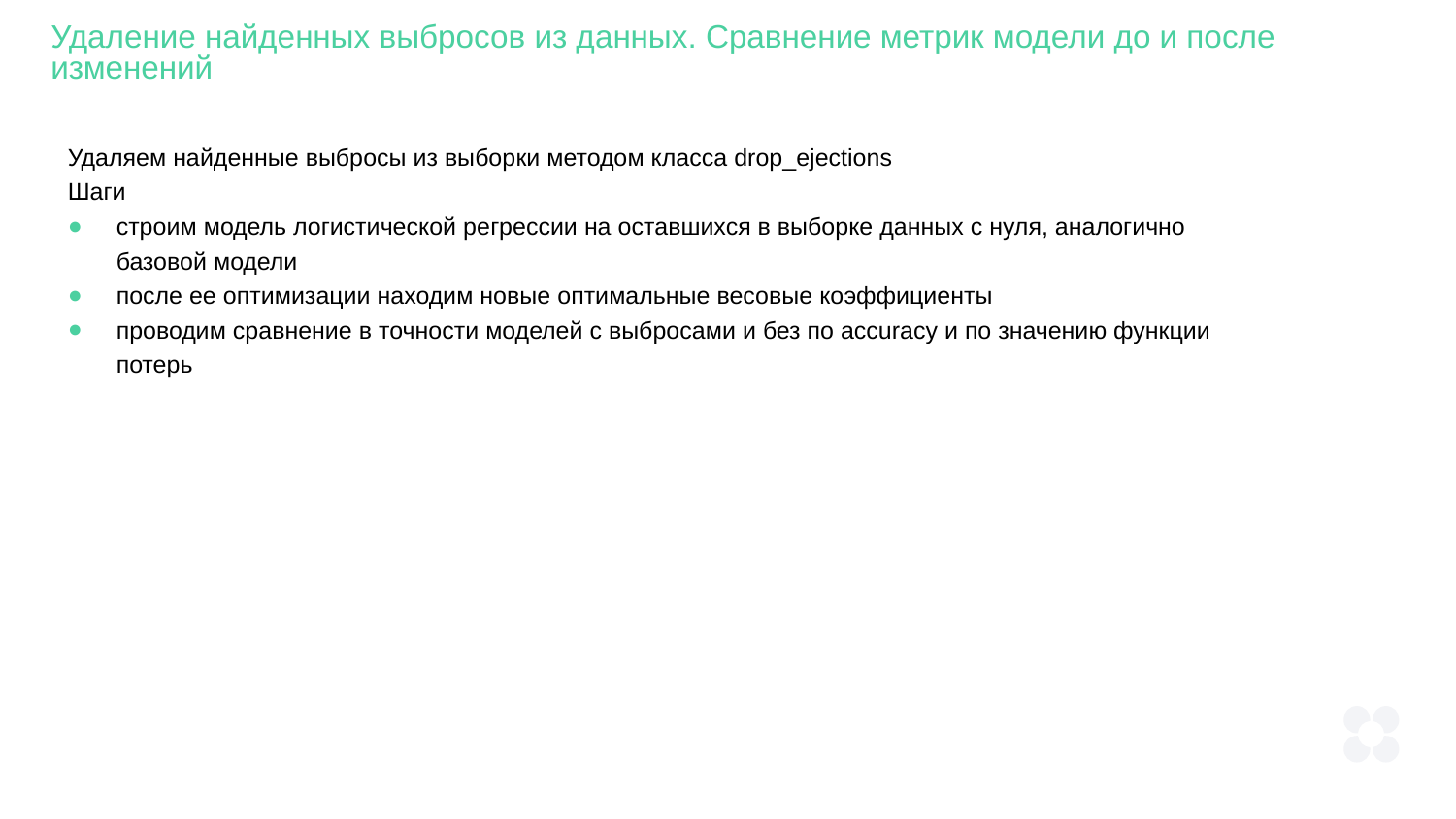

Удаление найденных выбросов из данных. Сравнение метрик модели до и после изменений
Удаляем найденные выбросы из выборки методом класса drop_ejections
Шаги
строим модель логистической регрессии на оставшихся в выборке данных с нуля, аналогично базовой модели
после ее оптимизации находим новые оптимальные весовые коэффициенты
проводим сравнение в точности моделей с выбросами и без по accuracy и по значению функции потерь